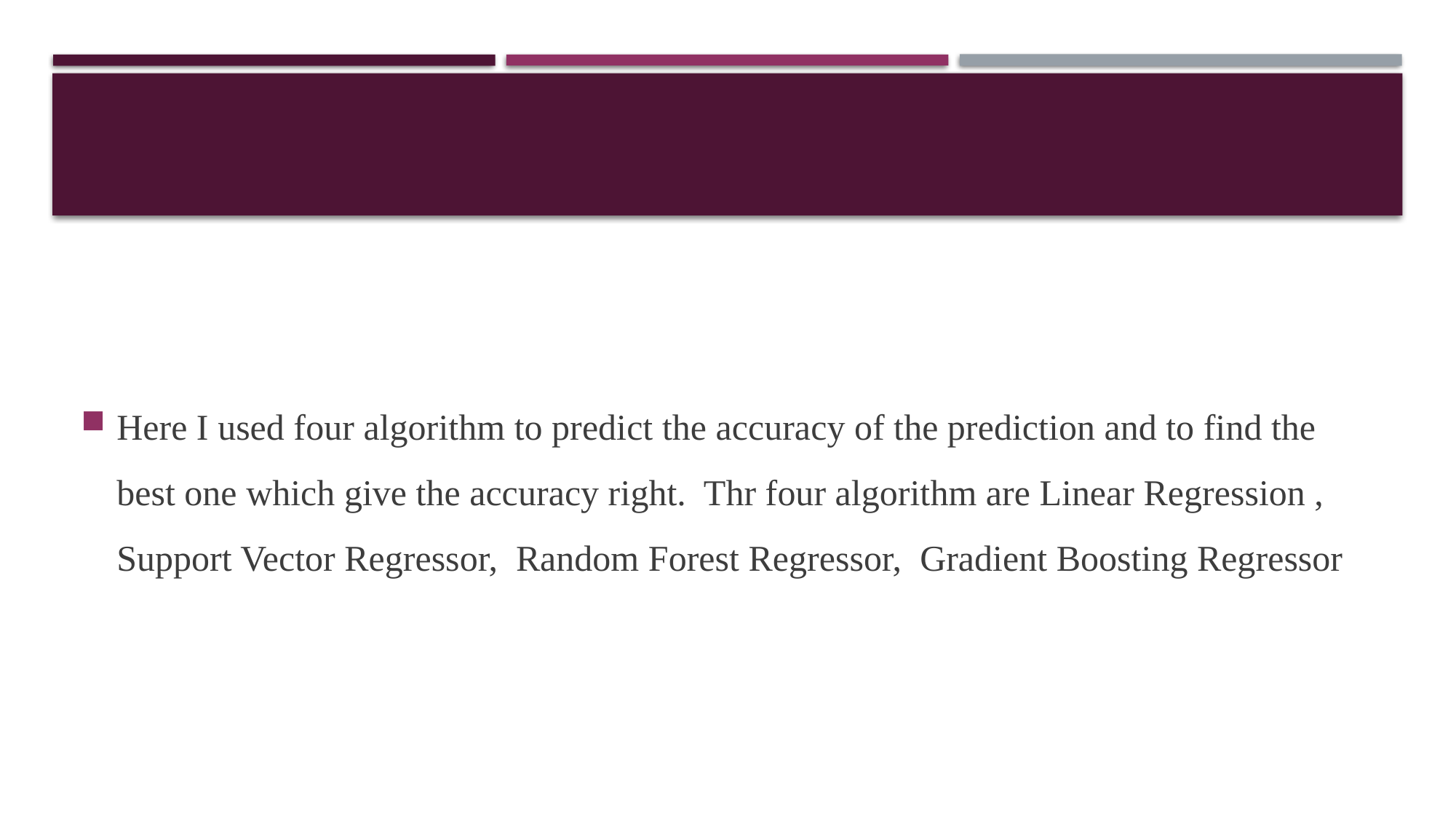

Here I used four algorithm to predict the accuracy of the prediction and to find the best one which give the accuracy right.  Thr four algorithm are Linear Regression ,  Support Vector Regressor,  Random Forest Regressor,  Gradient Boosting Regressor